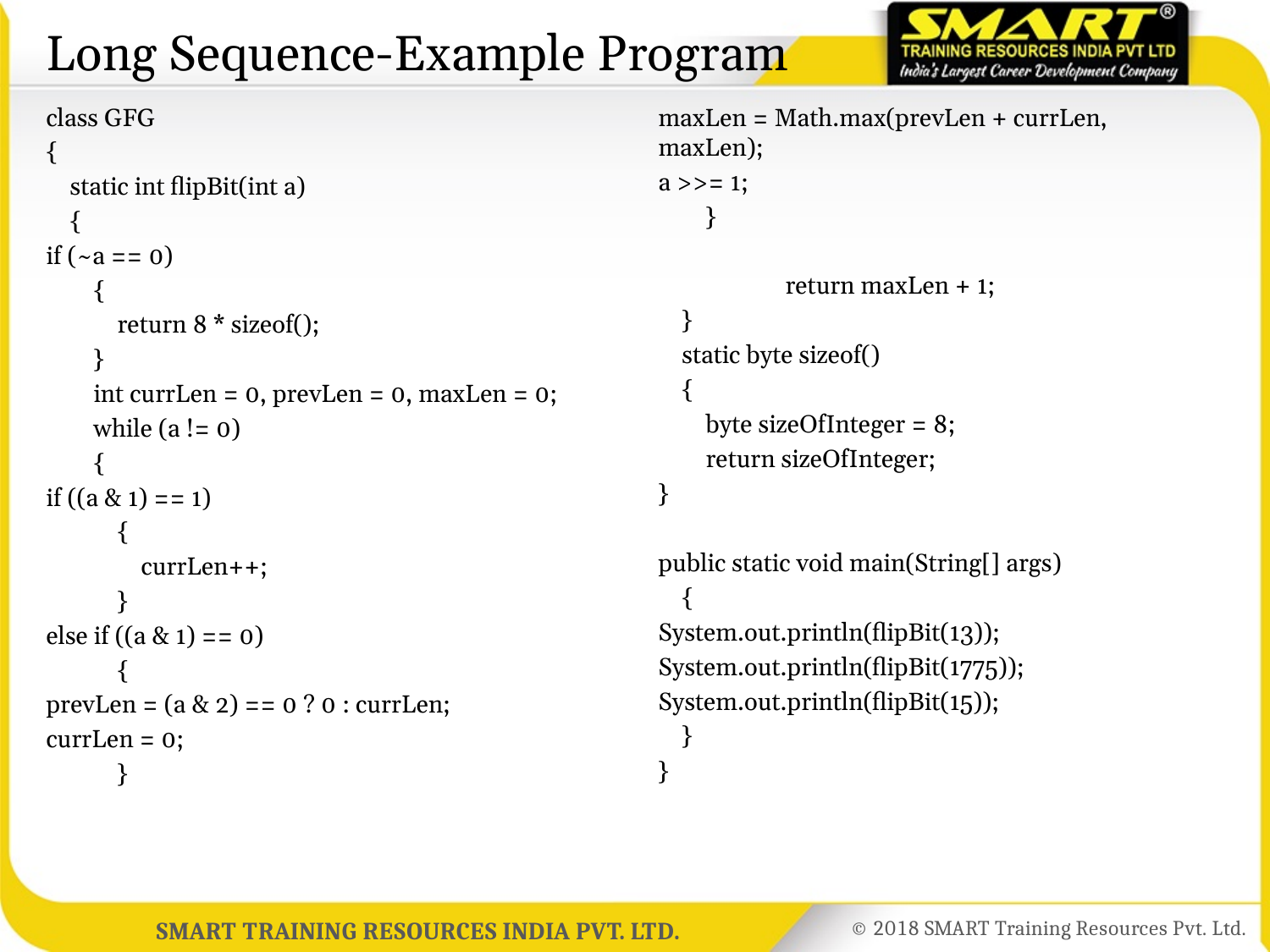

# Long Sequence-Example Program
class GFG
{
    static int flipBit(int a)
    {
if (~a == 0)
        {
            return 8 * sizeof();
        }
        int currLen = 0, prevLen = 0, maxLen = 0;
        while (a != 0)
        {
if ((a & 1) == 1)
            {
                currLen++;
            }
else if ((a & 1) == 0)
            {
prevLen = (a & 2) == 0 ? 0 : currLen;
currLen = 0;
            }

maxLen = Math.max(prevLen + currLen, maxLen);
a >>= 1;
        }

	return maxLen + 1;
    }
    static byte sizeof()
    {
        byte sizeOfInteger = 8;
        return sizeOfInteger;
}

public static void main(String[] args)
    {
System.out.println(flipBit(13));
System.out.println(flipBit(1775));
System.out.println(flipBit(15));
    }
}